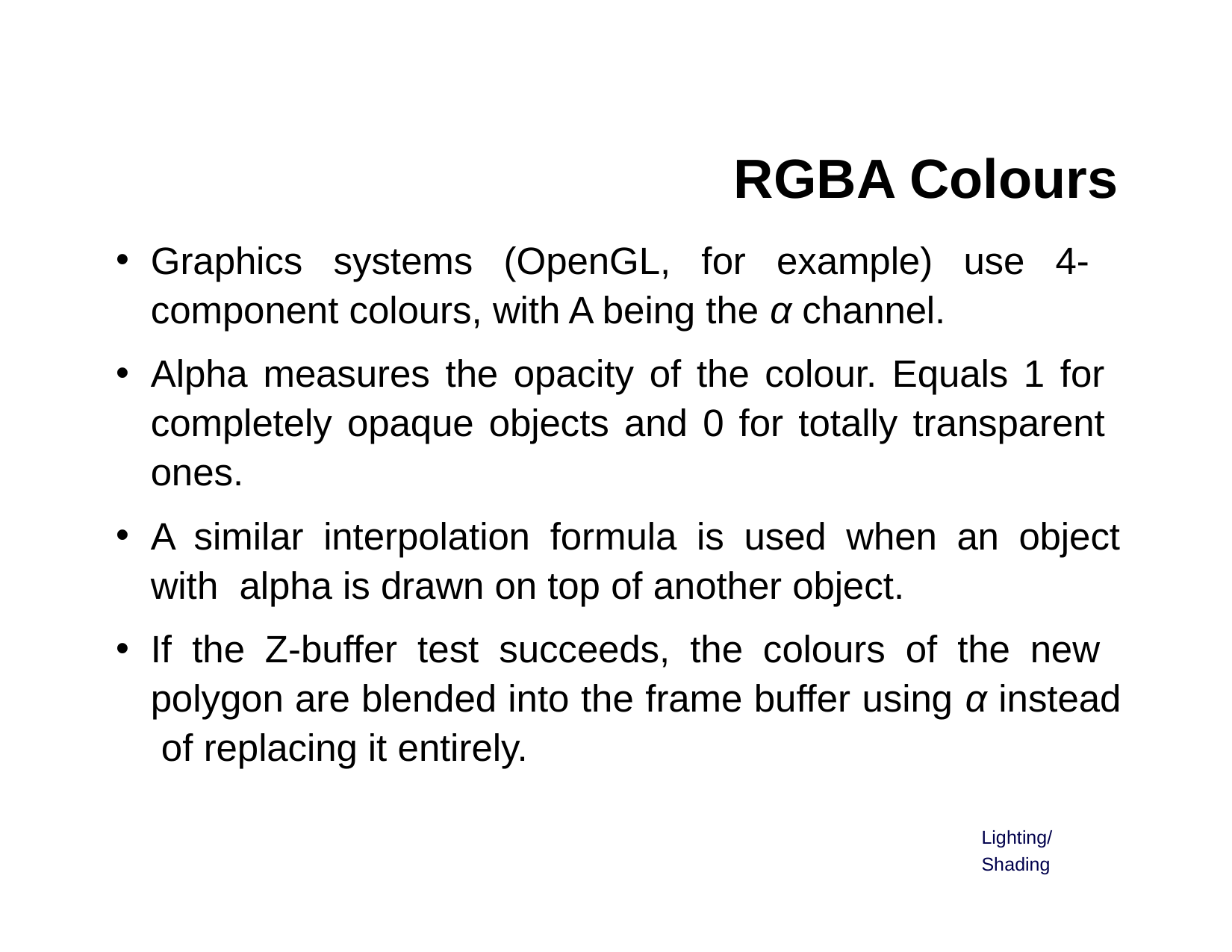

# RGBA Colours
Graphics systems (OpenGL, for example) use 4-  component colours, with A being the α channel.
Alpha measures the opacity of the colour. Equals 1 for  completely opaque objects and 0 for totally transparent  ones.
A similar interpolation formula is used when an object with  alpha is drawn on top of another object.
If the Z-buffer test succeeds, the colours of the new  polygon are blended into the frame buffer using α instead  of replacing it entirely.
Lighting/Shading